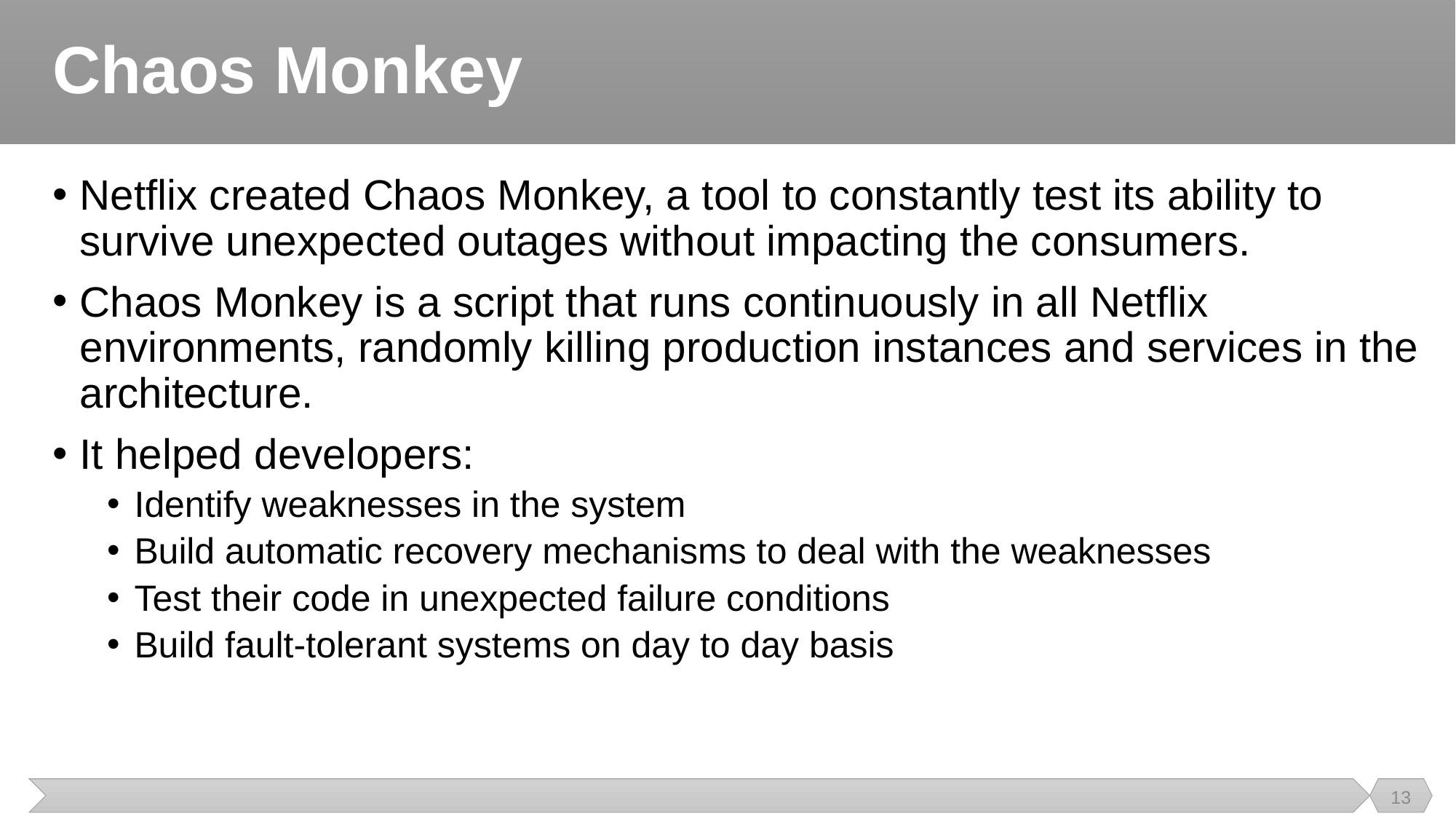

# Chaos Monkey
Netflix created Chaos Monkey, a tool to constantly test its ability to survive unexpected outages without impacting the consumers.
Chaos Monkey is a script that runs continuously in all Netflix environments, randomly killing production instances and services in the architecture.
It helped developers:
Identify weaknesses in the system
Build automatic recovery mechanisms to deal with the weaknesses
Test their code in unexpected failure conditions
Build fault-tolerant systems on day to day basis
13